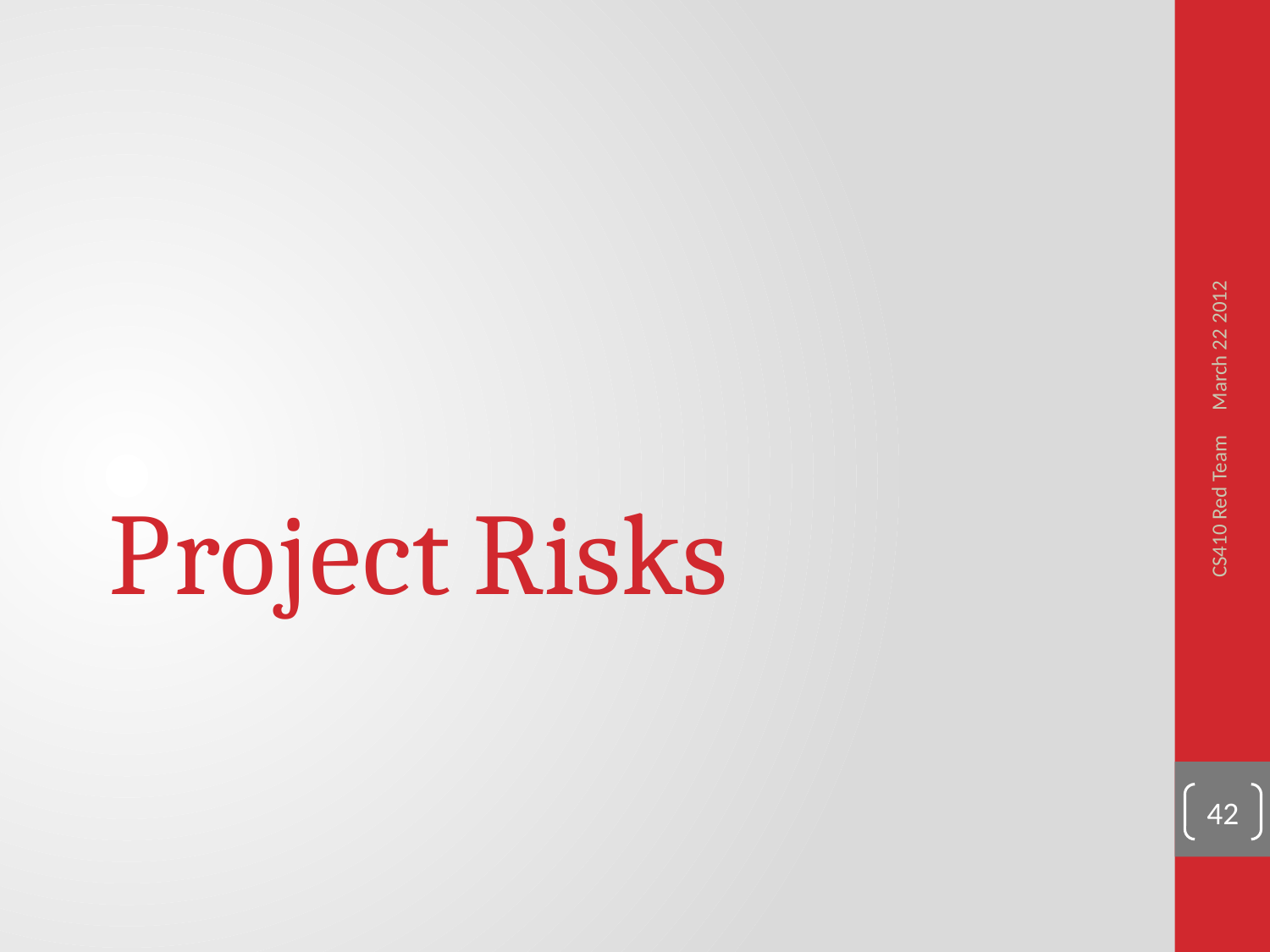

March 22 2012
# Project Risks
CS410 Red Team
42